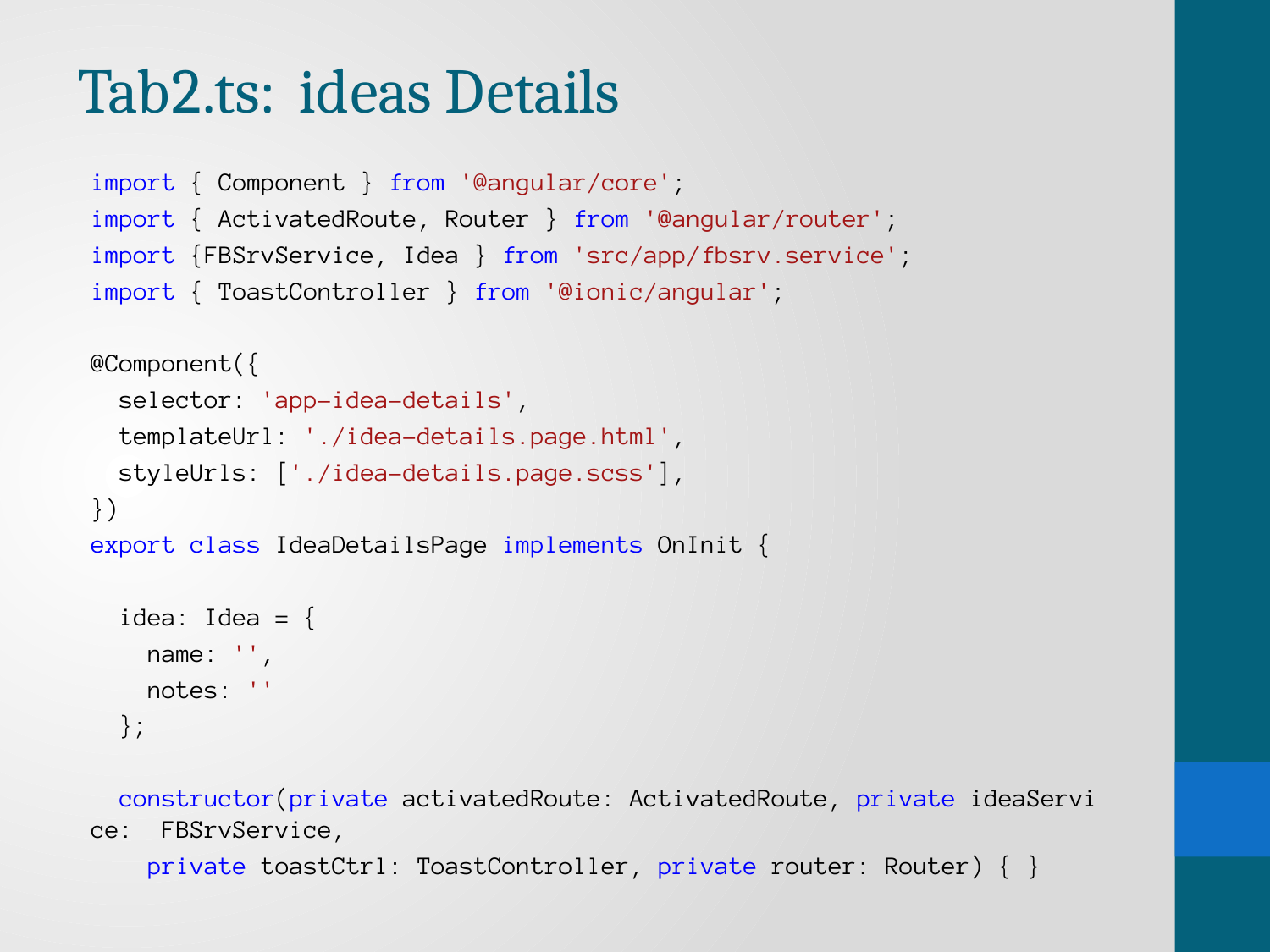

# Tab2.ts:  ideas Details
import { Component } from '@angular/core';
import { ActivatedRoute, Router } from '@angular/router';
import {FBSrvService, Idea } from 'src/app/fbsrv.service';
import { ToastController } from '@ionic/angular';

@Component({
  selector: 'app-idea-details',
  templateUrl: './idea-details.page.html',
  styleUrls: ['./idea-details.page.scss'],
})
export class IdeaDetailsPage implements OnInit {

  idea: Idea = {
    name: '',
    notes: ''
  };

  constructor(private activatedRoute: ActivatedRoute, private ideaService:  FBSrvService,
    private toastCtrl: ToastController, private router: Router) { }